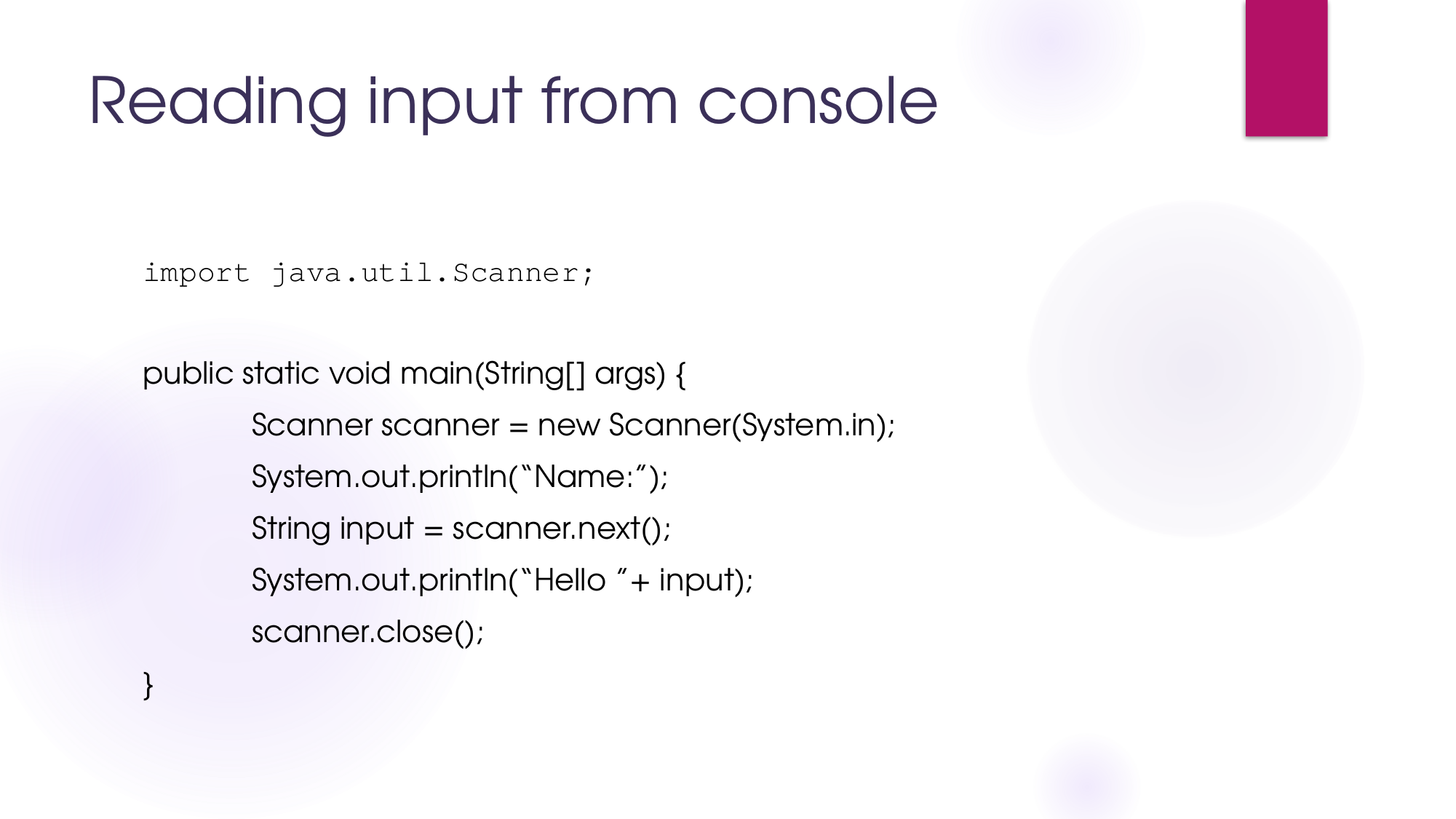

# Reading input from console
import java.util.Scanner;

public static void main(String[] args) {
	Scanner scanner = new Scanner(System.in);
	System.out.println(“Name:”);
	String input = scanner.next();
	System.out.println(“Hello ”+ input);
	scanner.close();
}